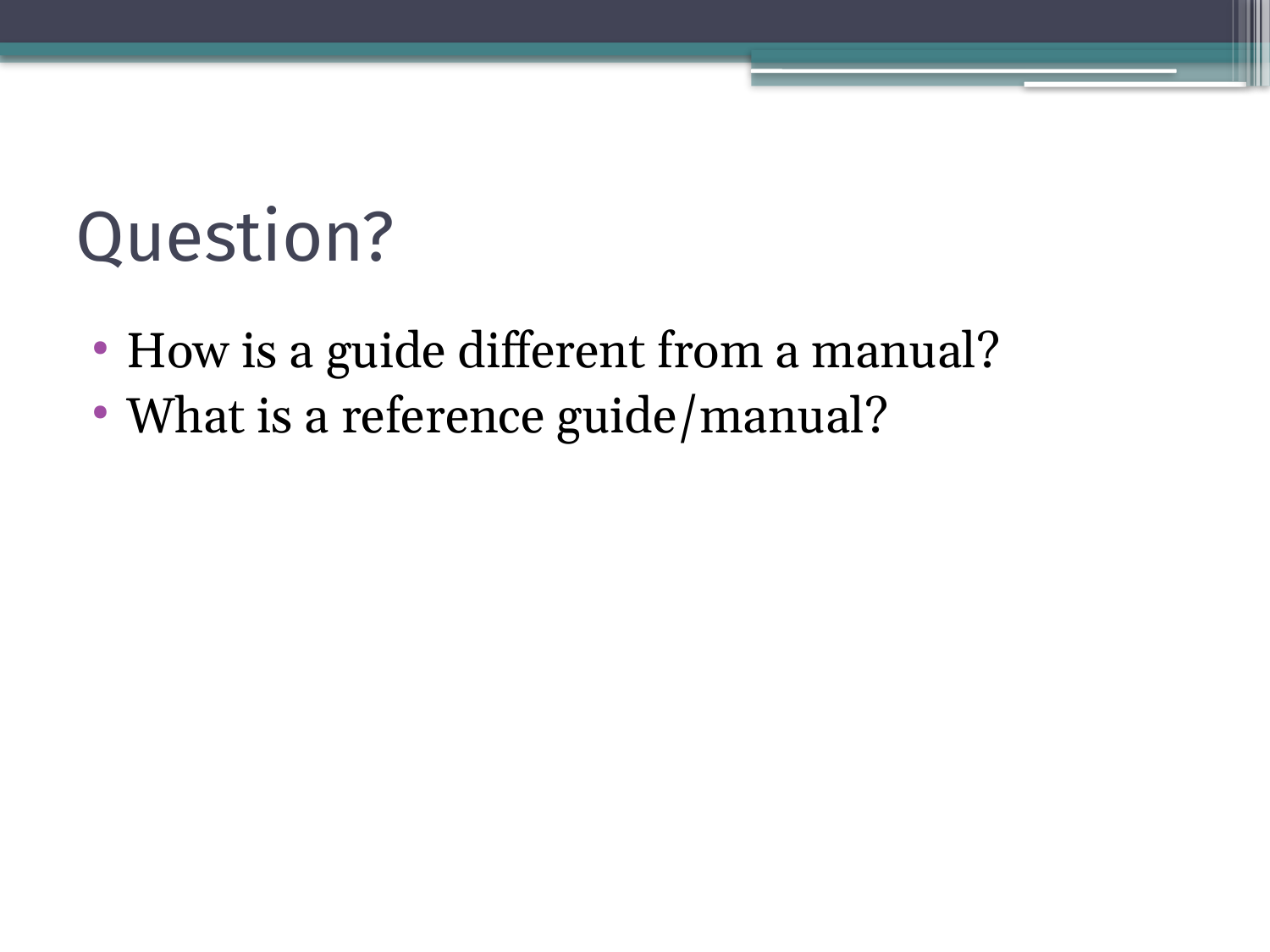

# Question?
How is a guide different from a manual?
What is a reference guide/manual?